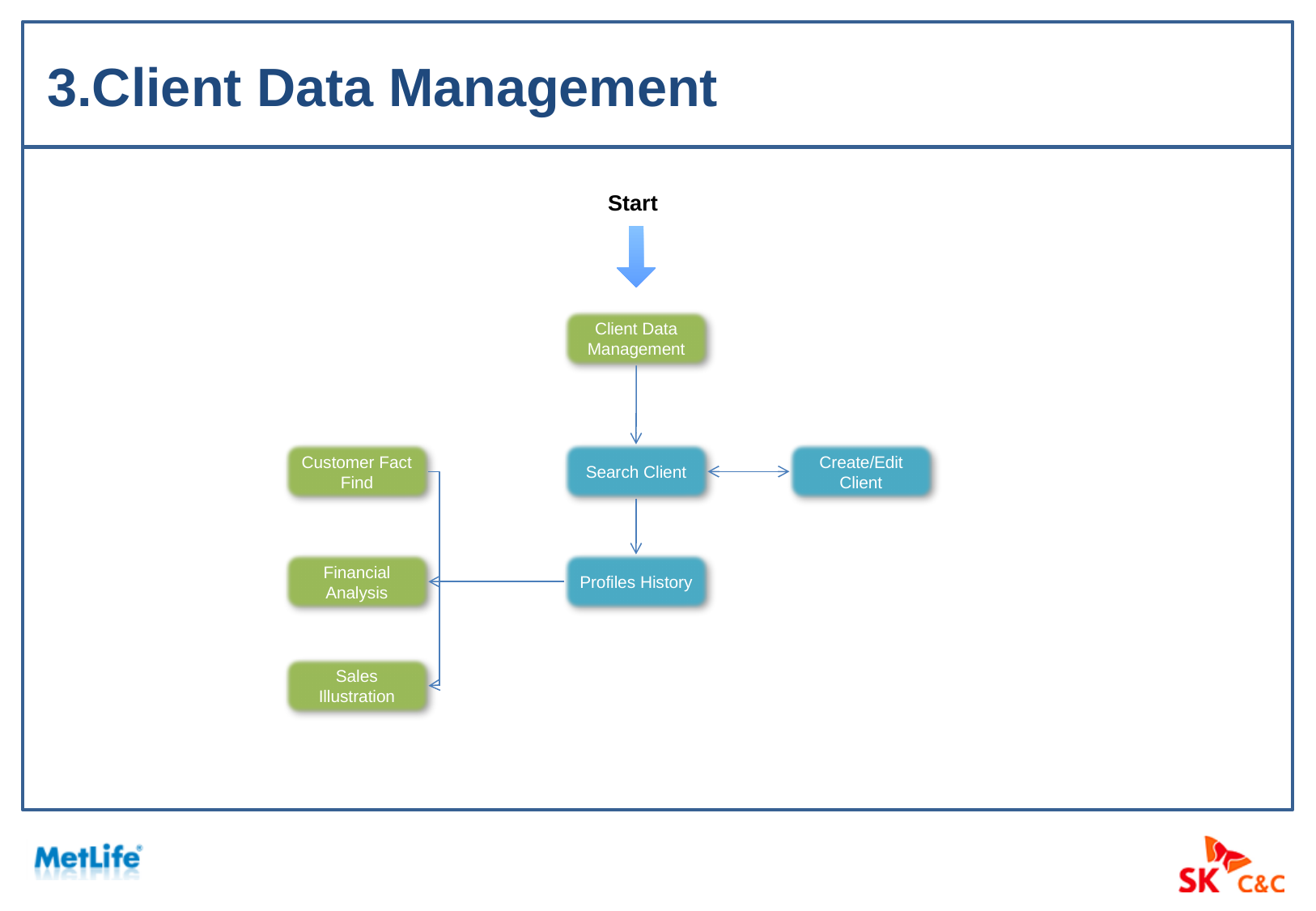

3.Client Data Management
Start

Client Data Management
Search Client
Create/Edit Client
Customer Fact Find
Financial Analysis
Profiles History
Sales Illustration